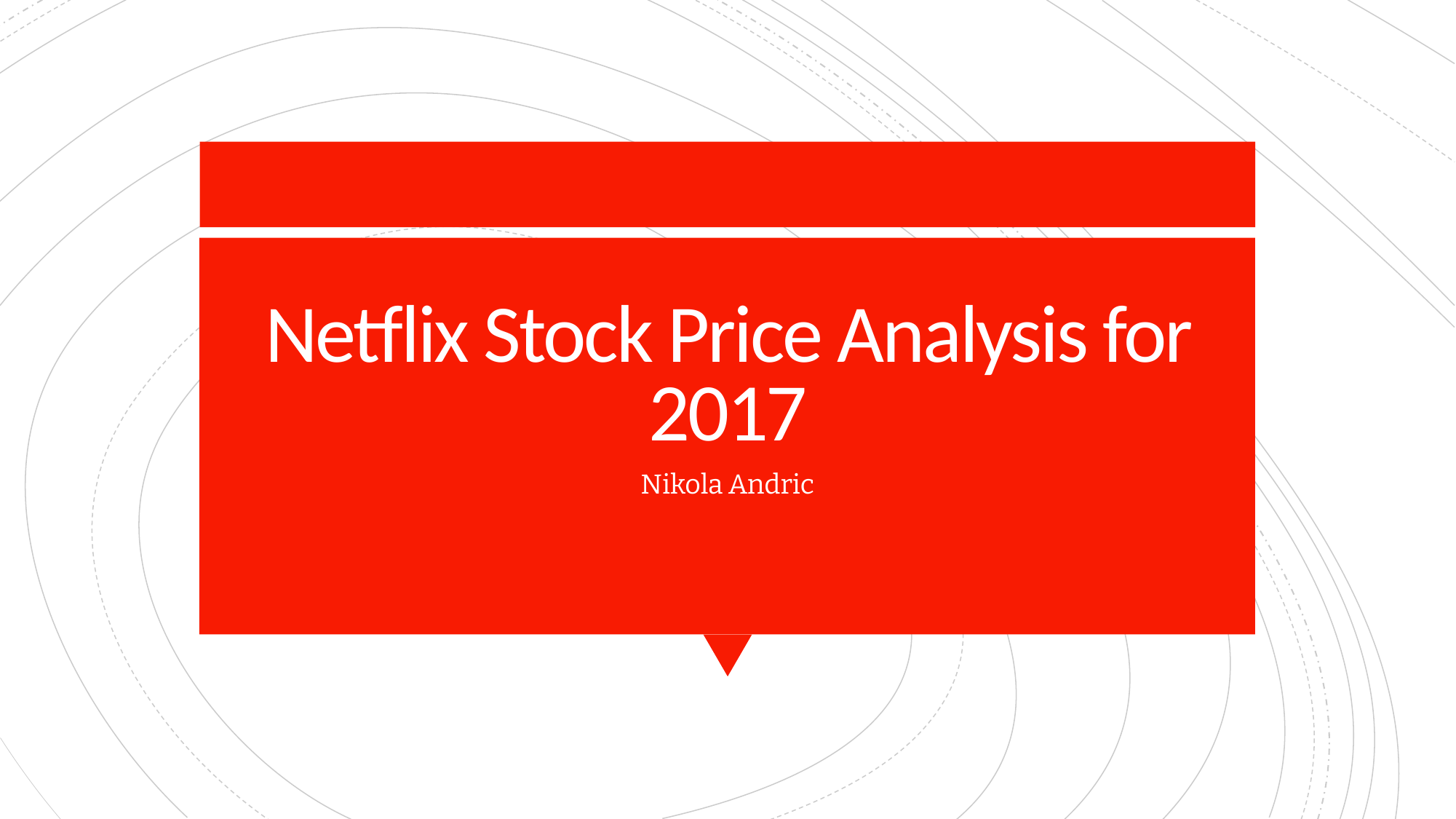

# Netflix Stock Price Analysis for 2017
Nikola Andric